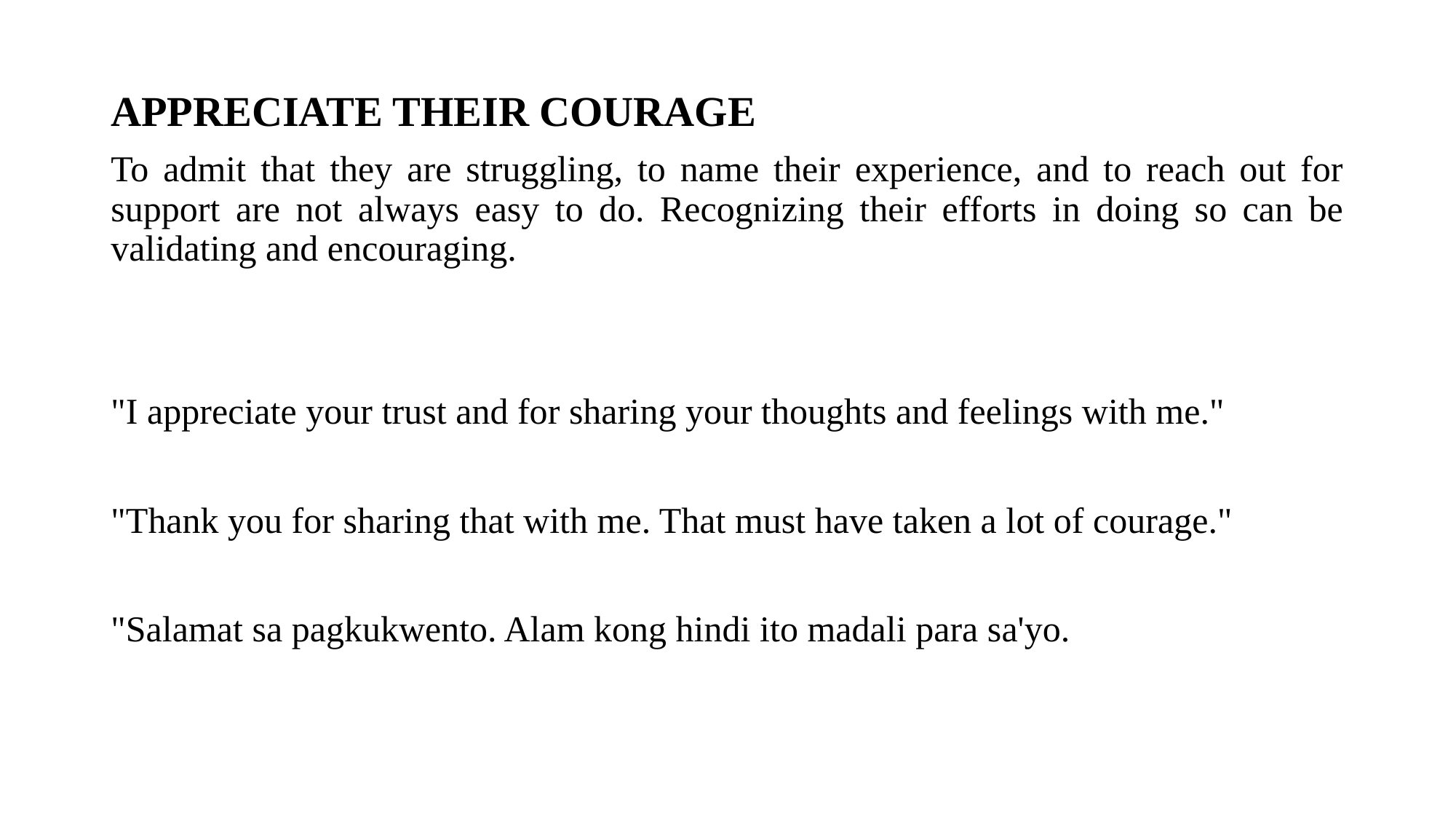

APPRECIATE THEIR COURAGE
To admit that they are struggling, to name their experience, and to reach out for support are not always easy to do. Recognizing their efforts in doing so can be validating and encouraging.

"I appreciate your trust and for sharing your thoughts and feelings with me."

"Thank you for sharing that with me. That must have taken a lot of courage."

"Salamat sa pagkukwento. Alam kong hindi ito madali para sa'yo.